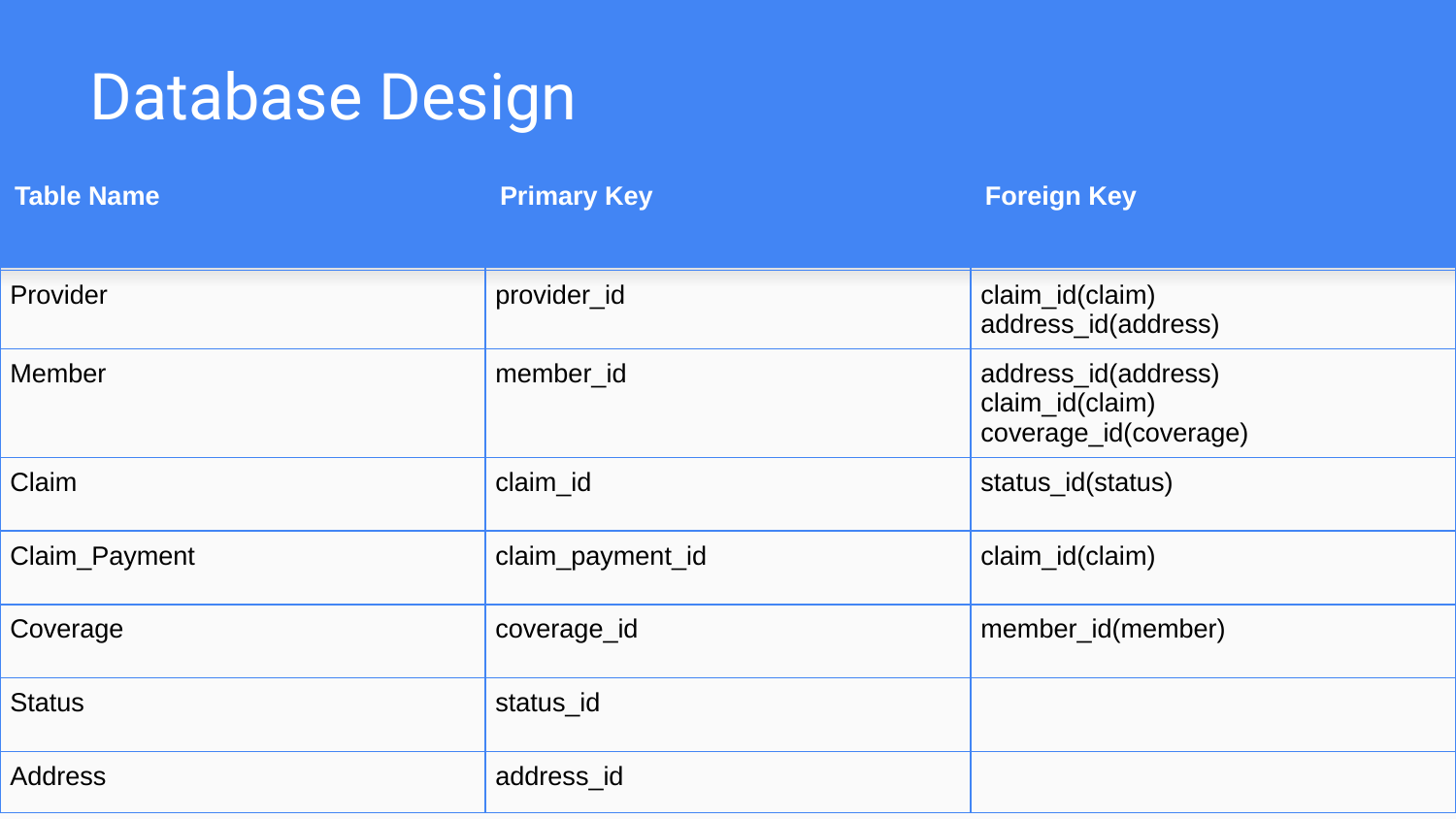

# Database Design

| Table Name | Primary Key | Foreign Key |
| --- | --- | --- |
| Provider | provider\_id | claim\_id(claim) address\_id(address) |
| Member | member\_id | address\_id(address) claim\_id(claim) coverage\_id(coverage) |
| Claim | claim\_id | status\_id(status) |
| Claim\_Payment | claim\_payment\_id | claim\_id(claim) |
| Coverage | coverage\_id | member\_id(member) |
| Status | status\_id |  |
| Address | address\_id |  |